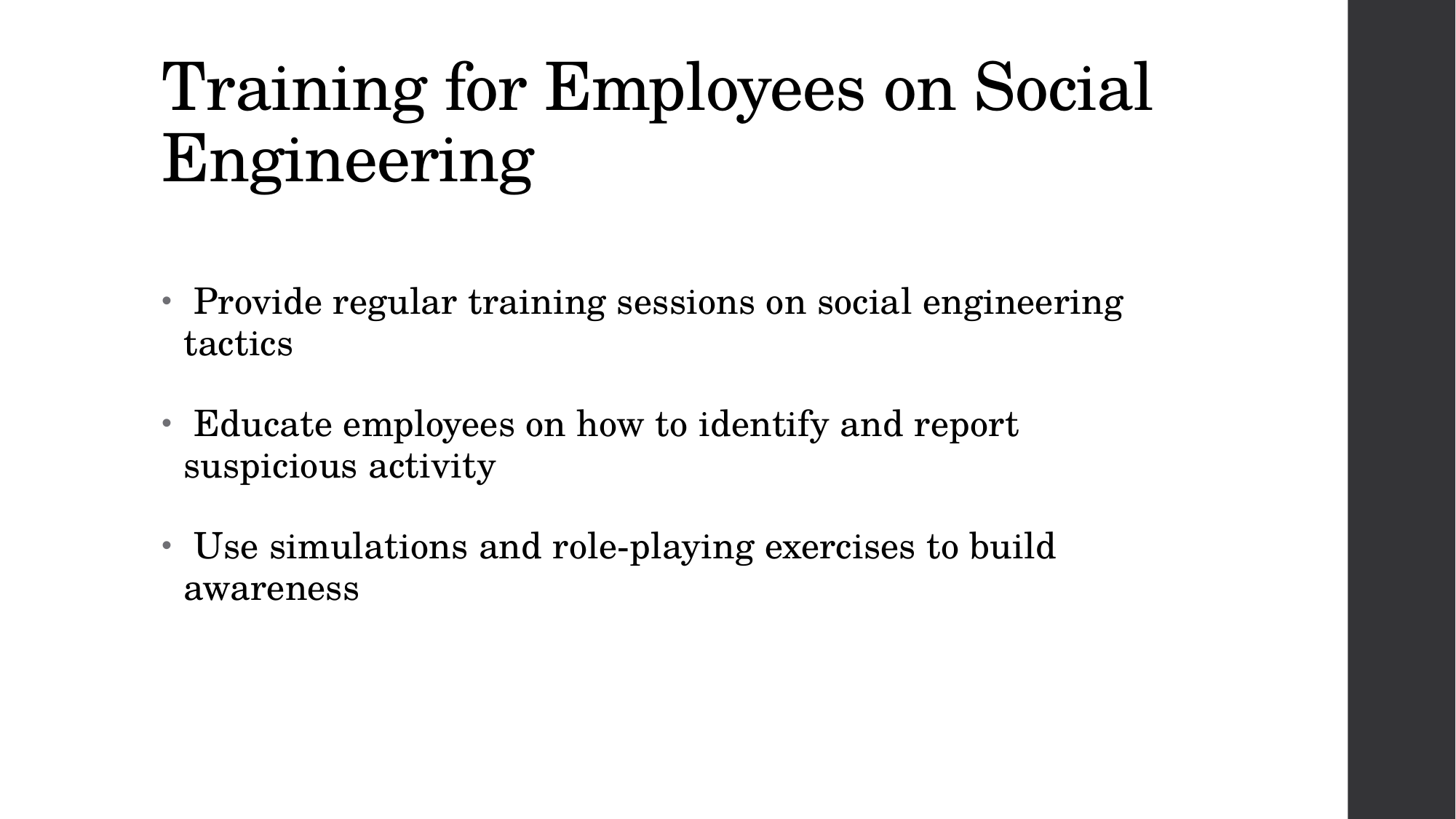

# Training for Employees on Social Engineering

 Provide regular training sessions on social engineering tactics
 Educate employees on how to identify and report suspicious activity
 Use simulations and role-playing exercises to build awareness